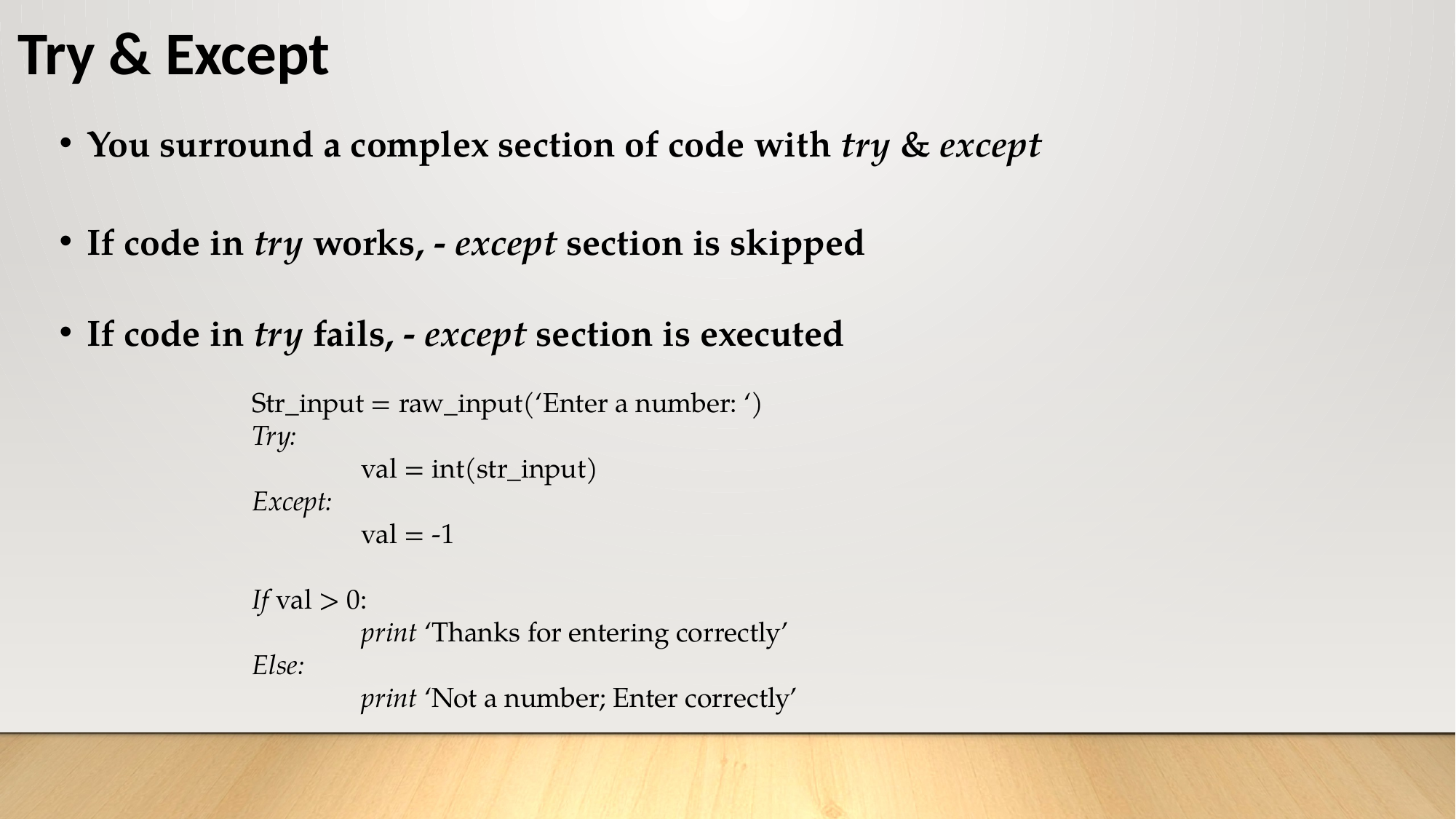

# Try & Except
You surround a complex section of code with try & except

If code in try works, - except section is skipped

If code in try fails, - except section is executed

Str_input = raw_input(‘Enter a number: ‘)
Try:
	val = int(str_input)
Except:
	val = -1

If val > 0:
	print ‘Thanks for entering correctly’
Else:
	print ‘Not a number; Enter correctly’